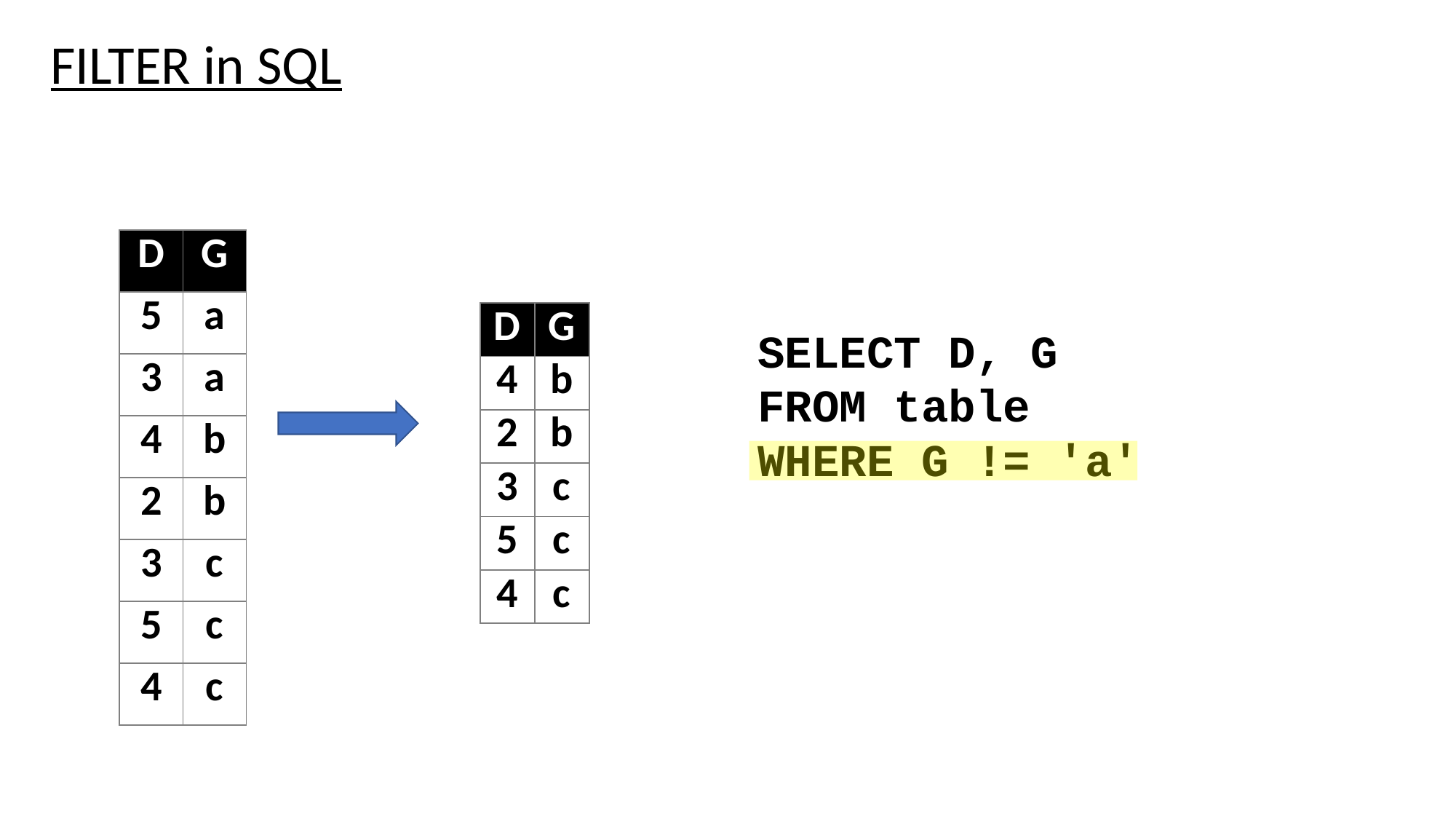

FILTER in SQL
| D | G |
| --- | --- |
| 5 | a |
| 3 | a |
| 4 | b |
| 2 | b |
| 3 | c |
| 5 | c |
| 4 | c |
| D | G |
| --- | --- |
| 4 | b |
| 2 | b |
| 3 | c |
| 5 | c |
| 4 | c |
SELECT D, G
FROM table
WHERE G != 'a'